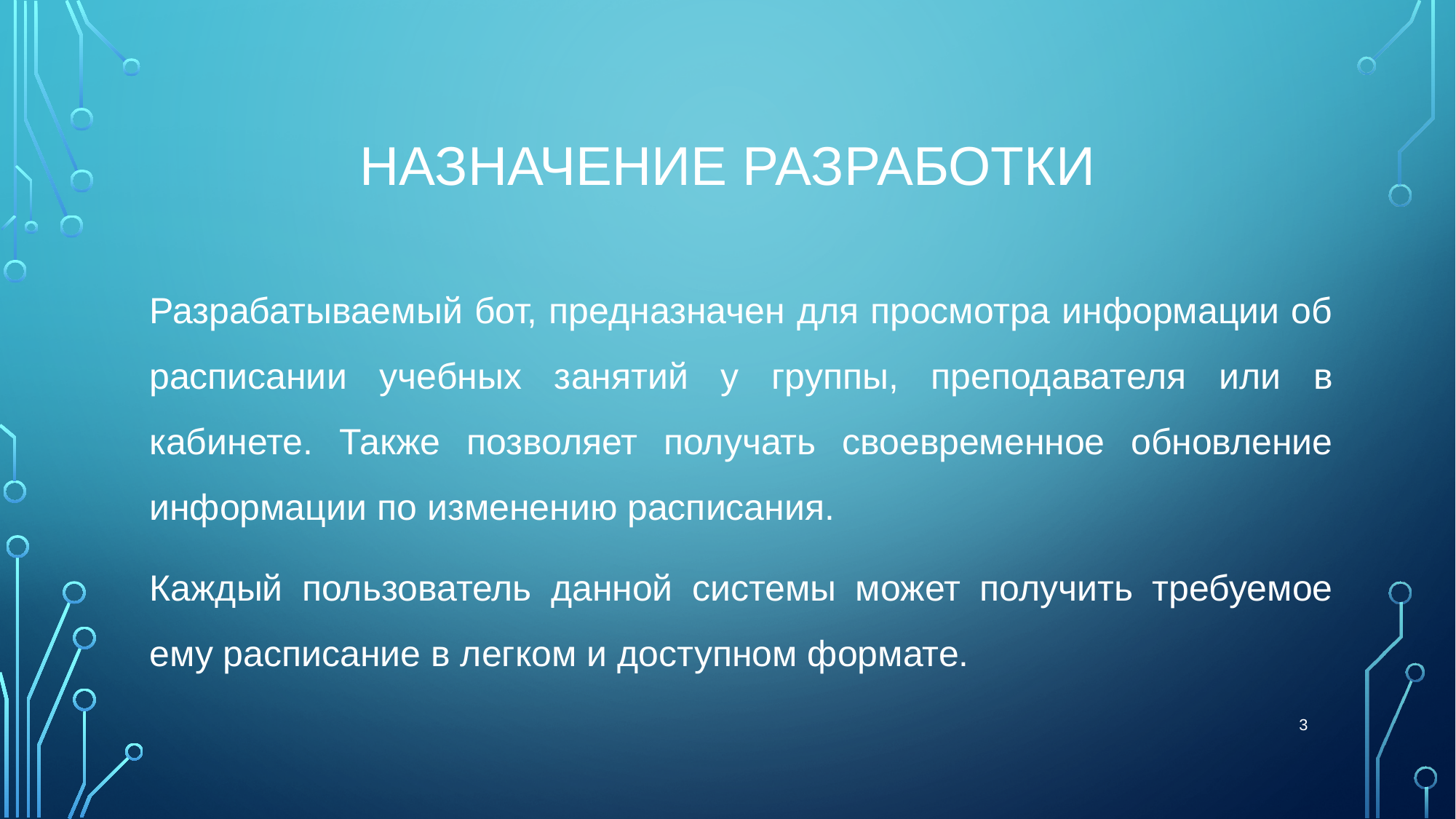

# Назначение разработки
Разрабатываемый бот, предназначен для просмотра информации об расписании учебных занятий у группы, преподавателя или в кабинете. Также позволяет получать своевременное обновление информации по изменению расписания.
Каждый пользователь данной системы может получить требуемое ему расписание в легком и доступном формате.

3